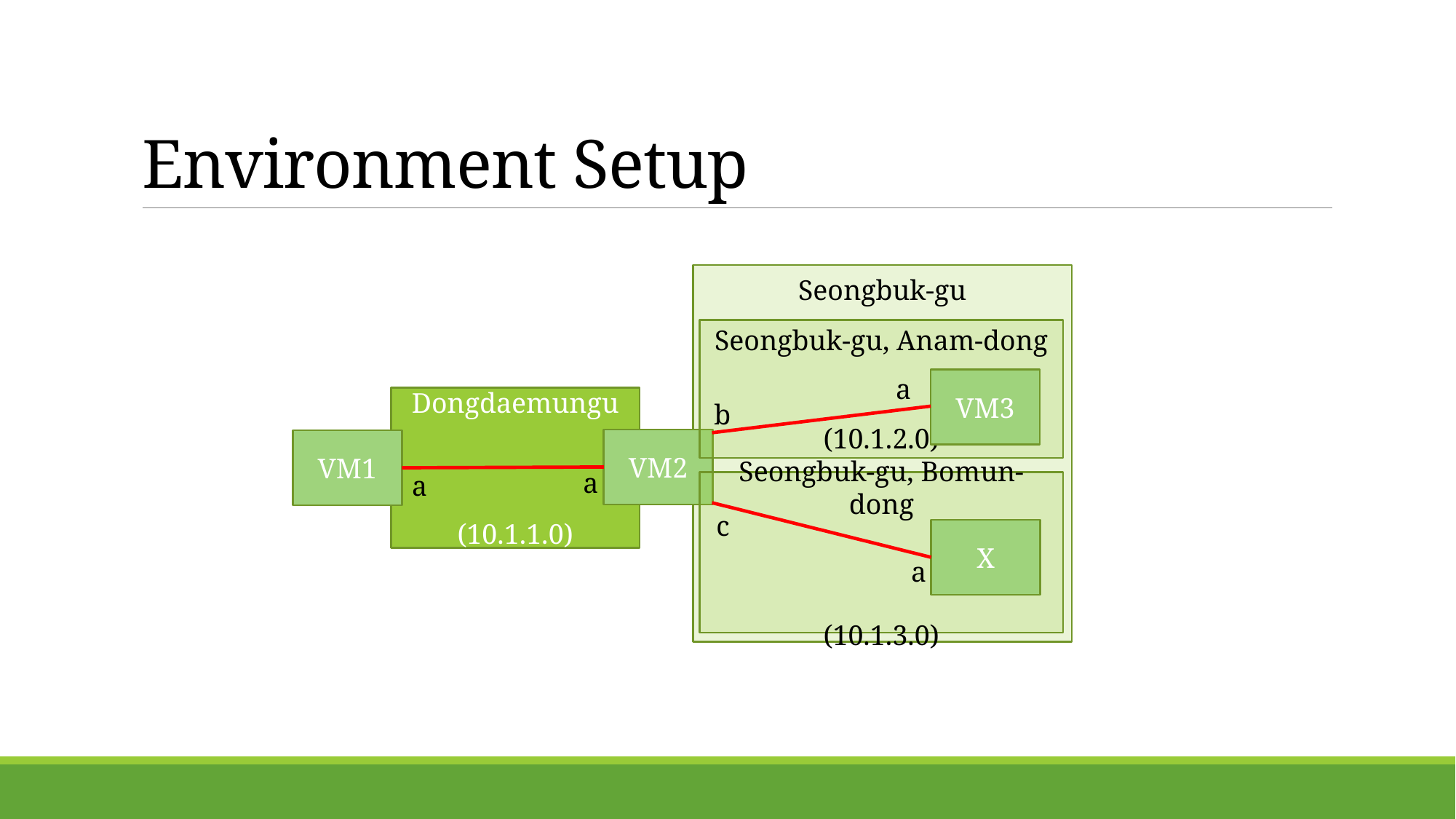

# Environment Setup
Seongbuk-gu

Seongbuk-gu, Anam-dong

(10.1.2.0)
a
VM3
Dongdaemungu

(10.1.1.0)
b
VM2
VM1
a
a
Seongbuk-gu, Bomun-dong

(10.1.3.0)
c
X
a